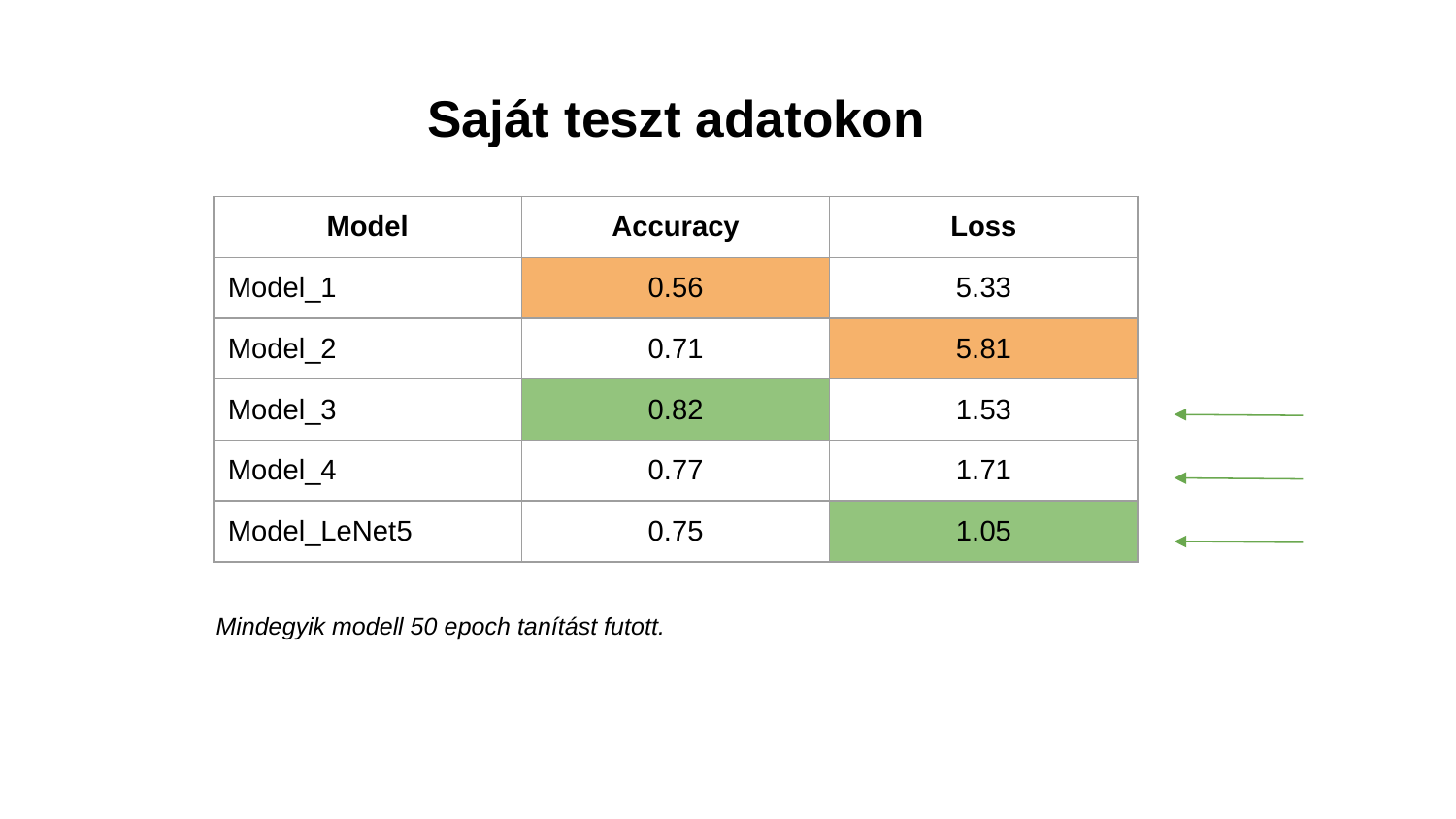

# Saját teszt adatokon
| Model | Accuracy | Loss |
| --- | --- | --- |
| Model\_1 | 0.56 | 5.33 |
| Model\_2 | 0.71 | 5.81 |
| Model\_3 | 0.82 | 1.53 |
| Model\_4 | 0.77 | 1.71 |
| Model\_LeNet5 | 0.75 | 1.05 |
Mindegyik modell 50 epoch tanítást futott.